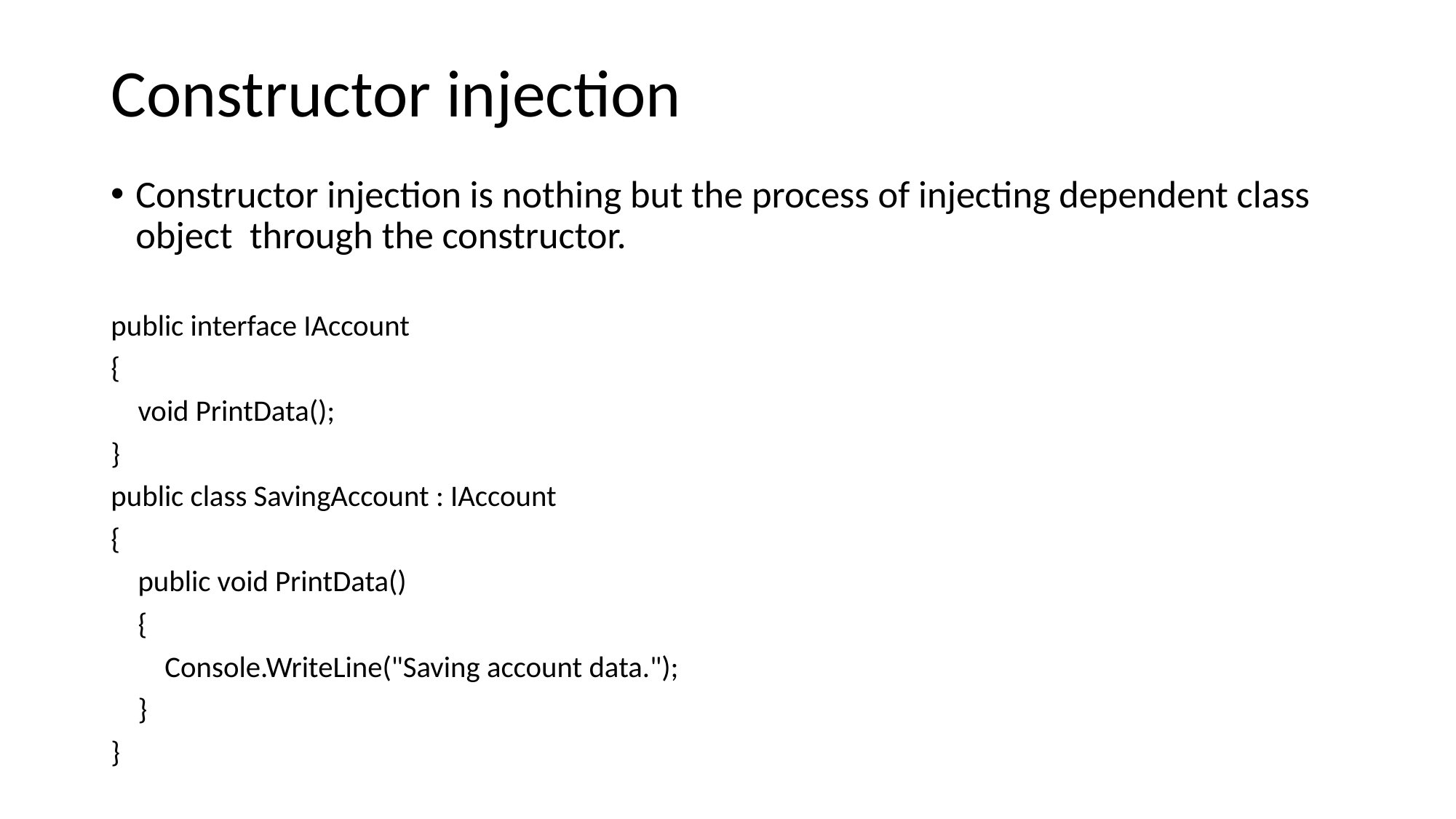

# Constructor injection
Constructor injection is nothing but the process of injecting dependent class object  through the constructor.

public interface IAccount
{
    void PrintData();
}
public class SavingAccount : IAccount
{
    public void PrintData()
    {
        Console.WriteLine("Saving account data.");
    }
}